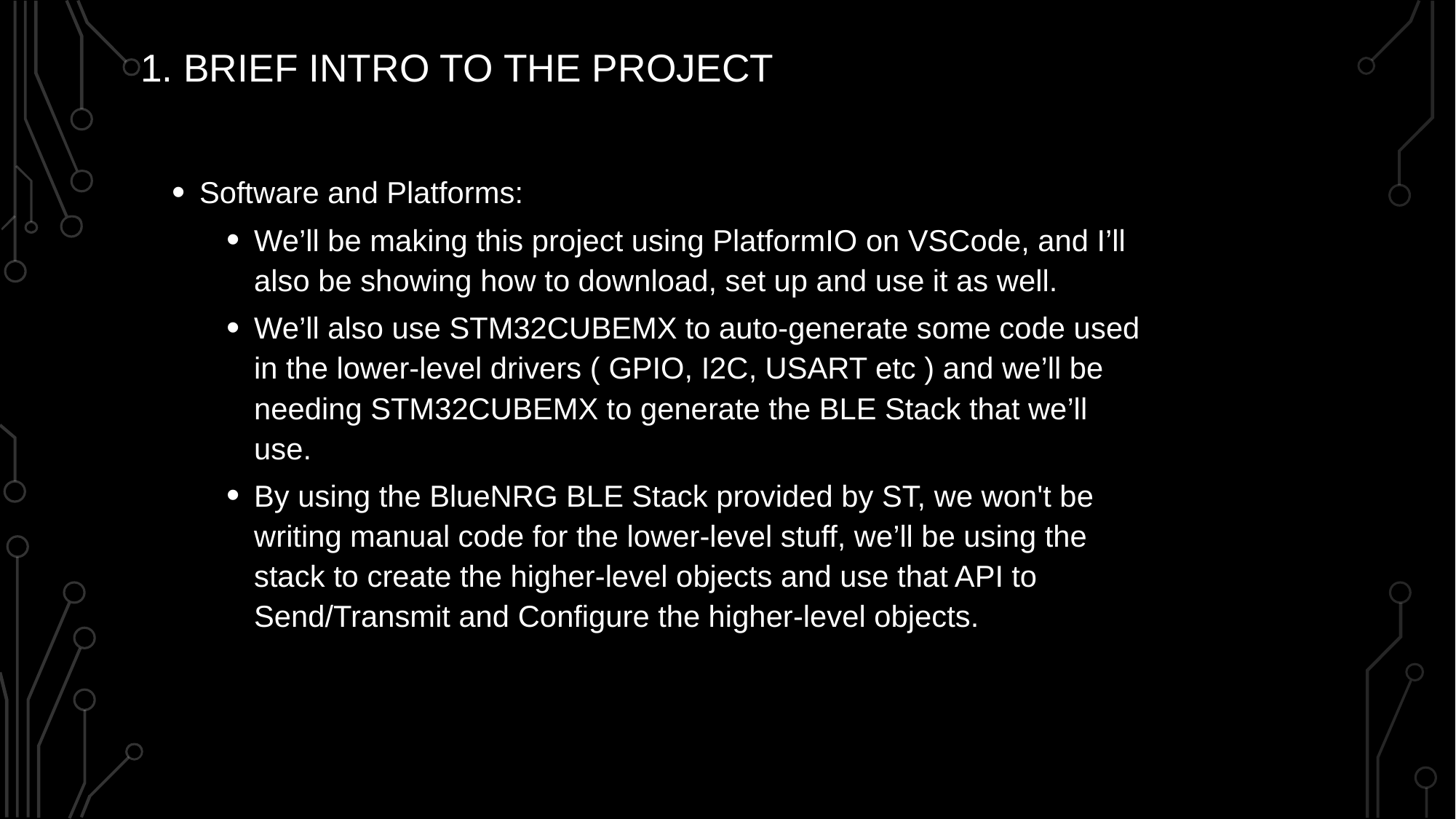

# 1. Brief intro to the project
Software and Platforms:
We’ll be making this project using PlatformIO on VSCode, and I’ll also be showing how to download, set up and use it as well.
We’ll also use STM32CUBEMX to auto-generate some code used in the lower-level drivers ( GPIO, I2C, USART etc ) and we’ll be needing STM32CUBEMX to generate the BLE Stack that we’ll use.
By using the BlueNRG BLE Stack provided by ST, we won't be writing manual code for the lower-level stuff, we’ll be using the stack to create the higher-level objects and use that API to Send/Transmit and Configure the higher-level objects.